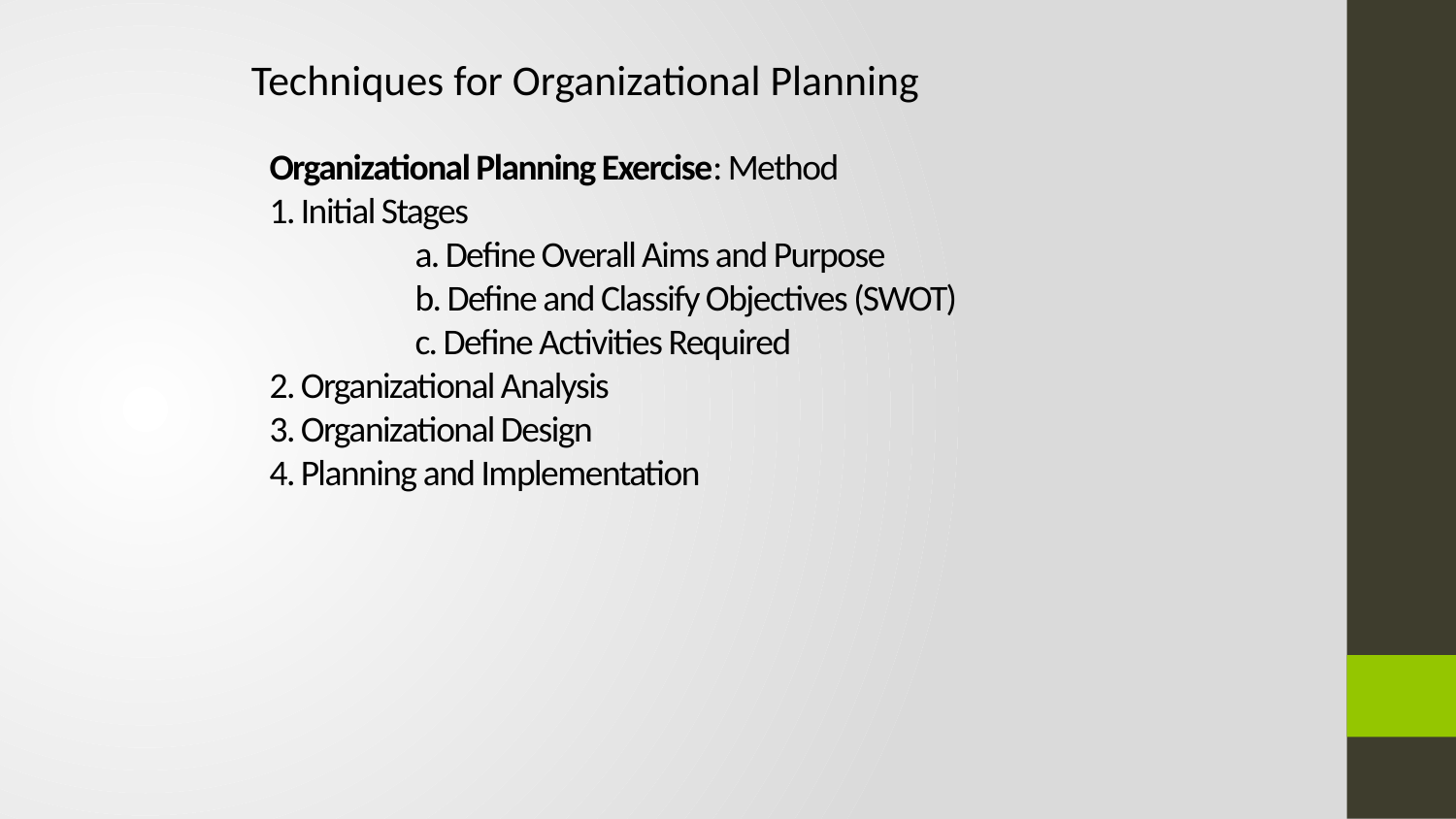

Techniques for Organizational Planning
# Organizational Planning Exercise: Method 1. Initial Stages a. Define Overall Aims and Purpose b. Define and Classify Objectives (SWOT) c. Define Activities Required 2. Organizational Analysis 3. Organizational Design 4. Planning and Implementation